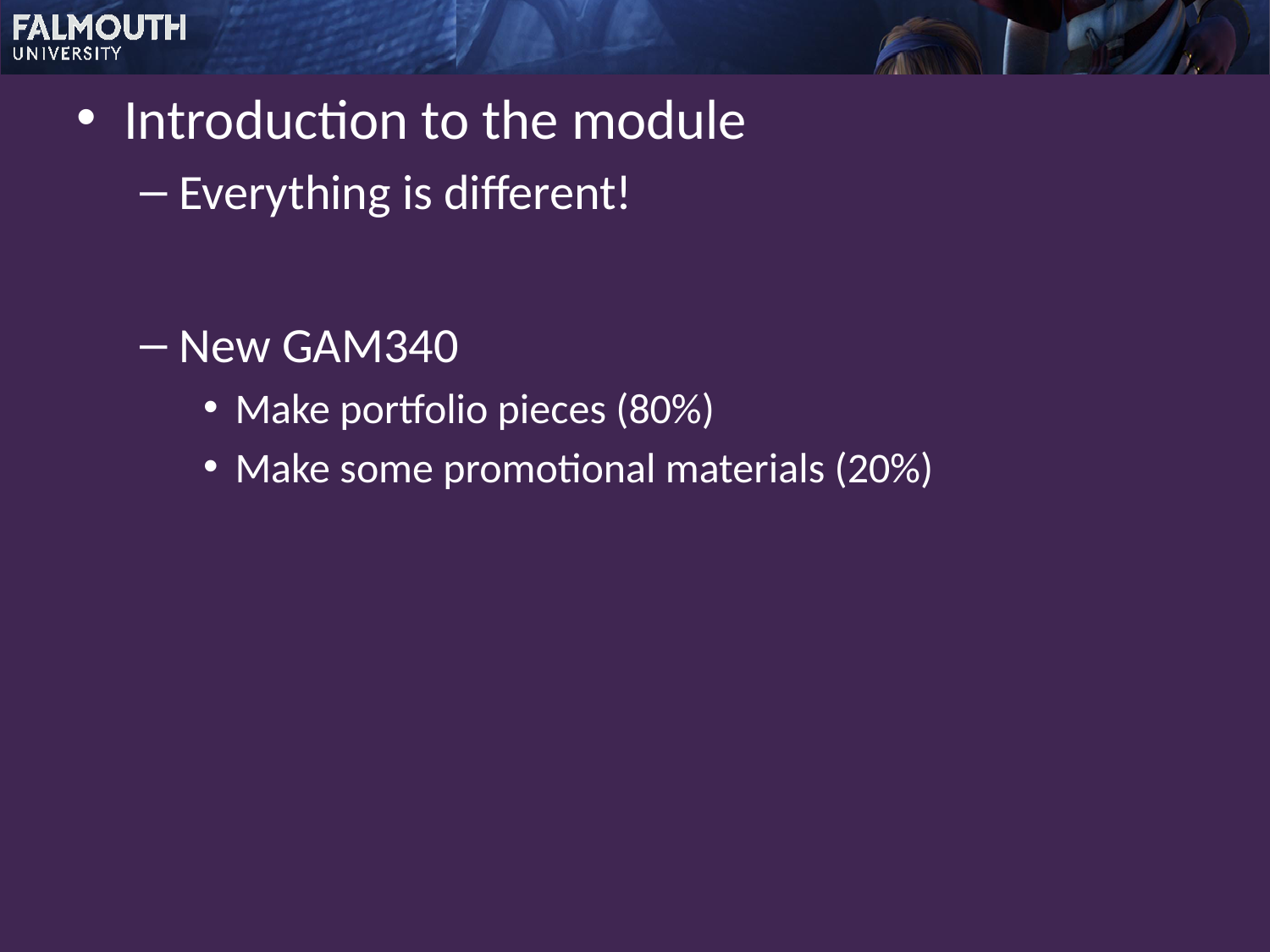

Introduction to the module
Everything is different!

New GAM340
Make portfolio pieces (80%)
Make some promotional materials (20%)